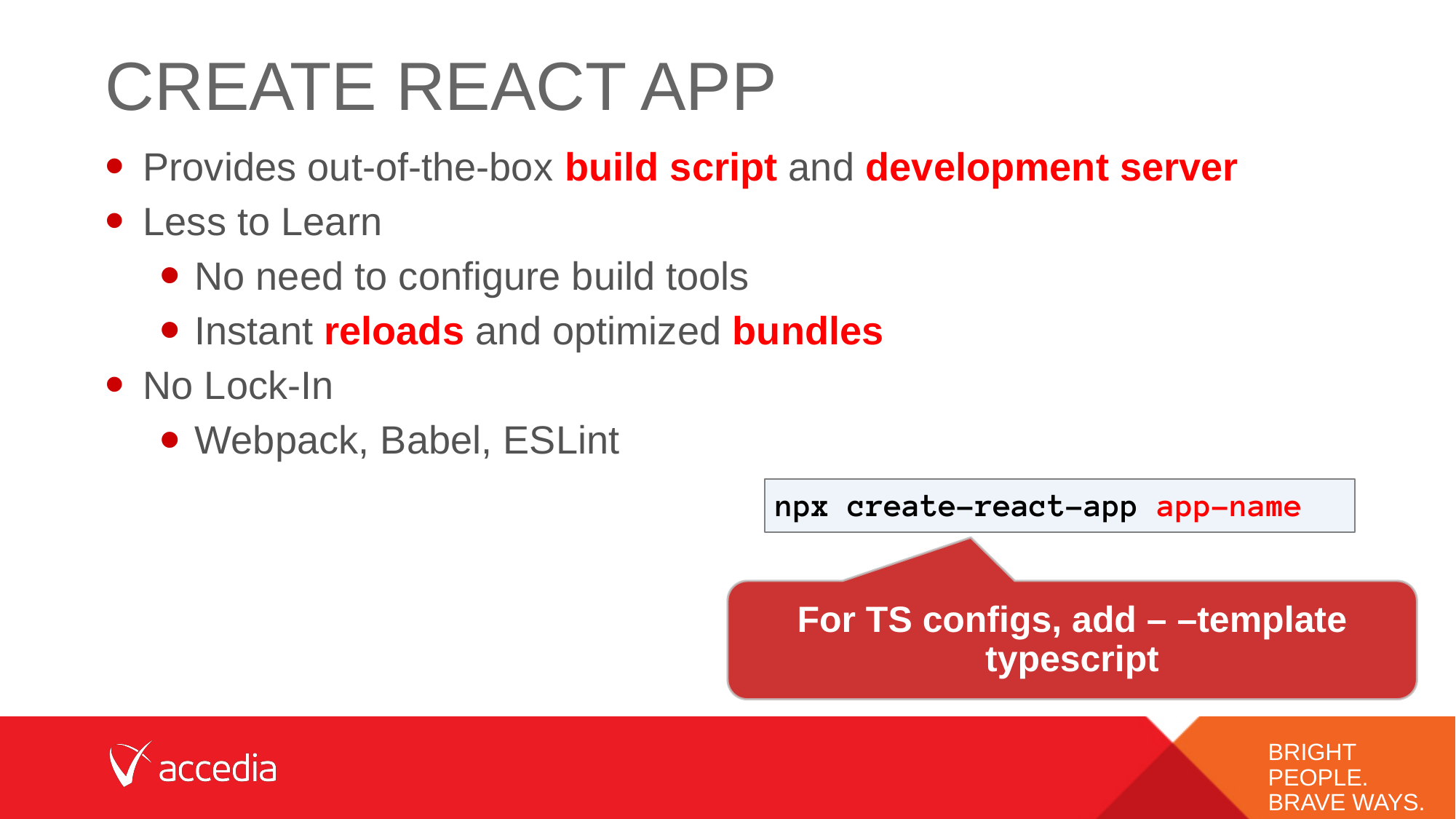

# Create React app
Provides out-of-the-box build script and development server
Less to Learn
No need to configure build tools
Instant reloads and optimized bundles
No Lock-In
Webpack, Babel, ESLint
npx create-react-app app-name
For TS configs, add – –template typescript